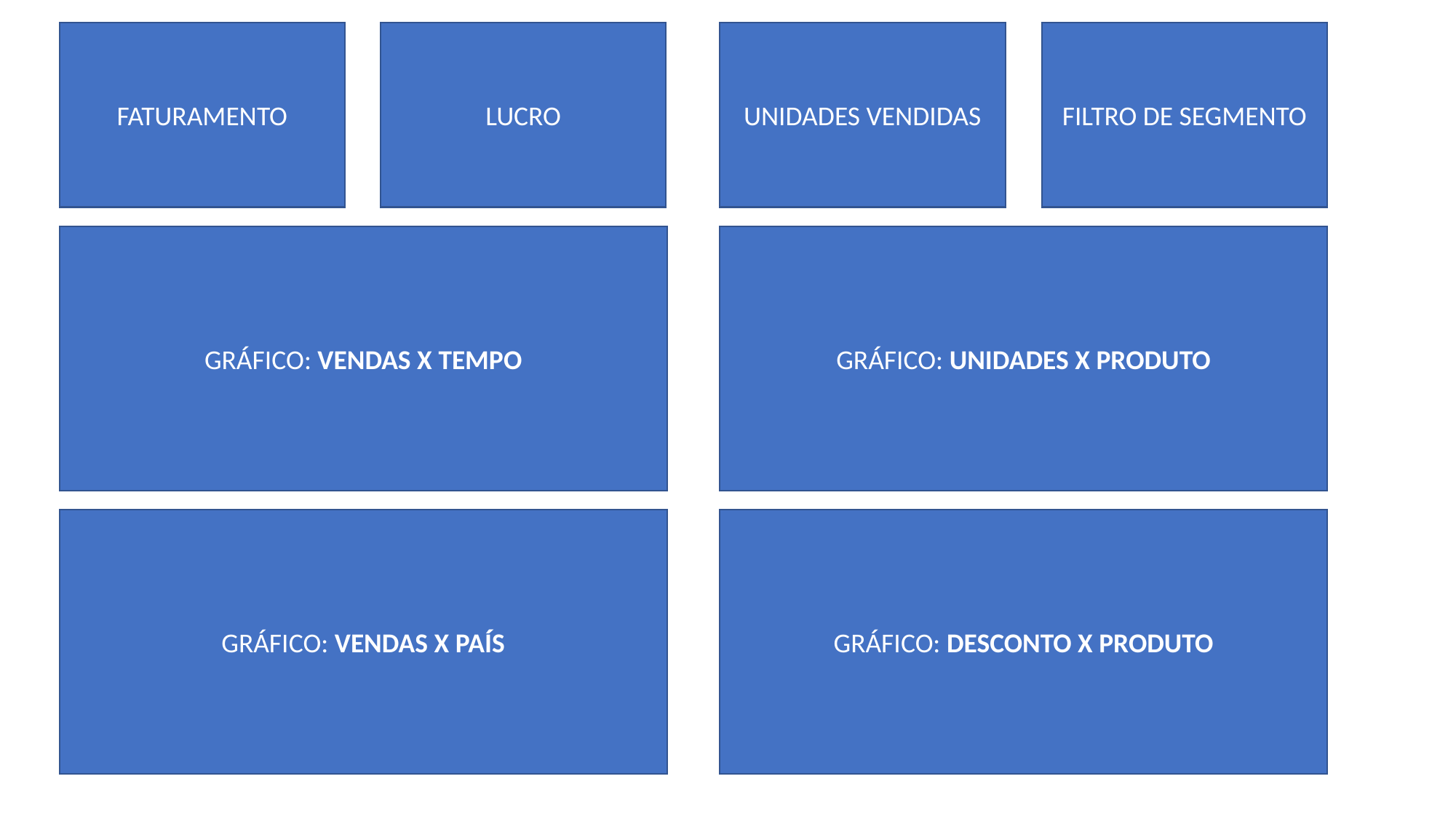

FILTRO DE SEGMENTO
FATURAMENTO
LUCRO
UNIDADES VENDIDAS
GRÁFICO: UNIDADES X PRODUTO
GRÁFICO: VENDAS X TEMPO
GRÁFICO: VENDAS X PAÍS
GRÁFICO: DESCONTO X PRODUTO